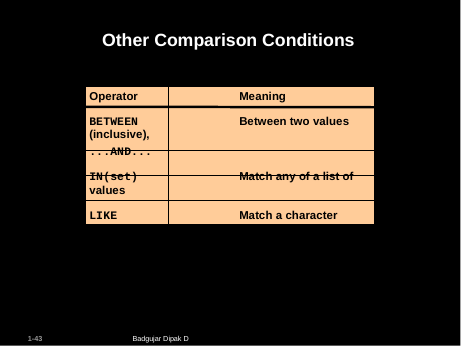

# Other Comparison Conditions

Operator	Meaning
BETWEEN	Between two values (inclusive),
...AND...

IN(set)	Match any of a list of values
LIKE	Match a character pattern
IS NULL	Is a null value

Badgujar Dipak D
1-43